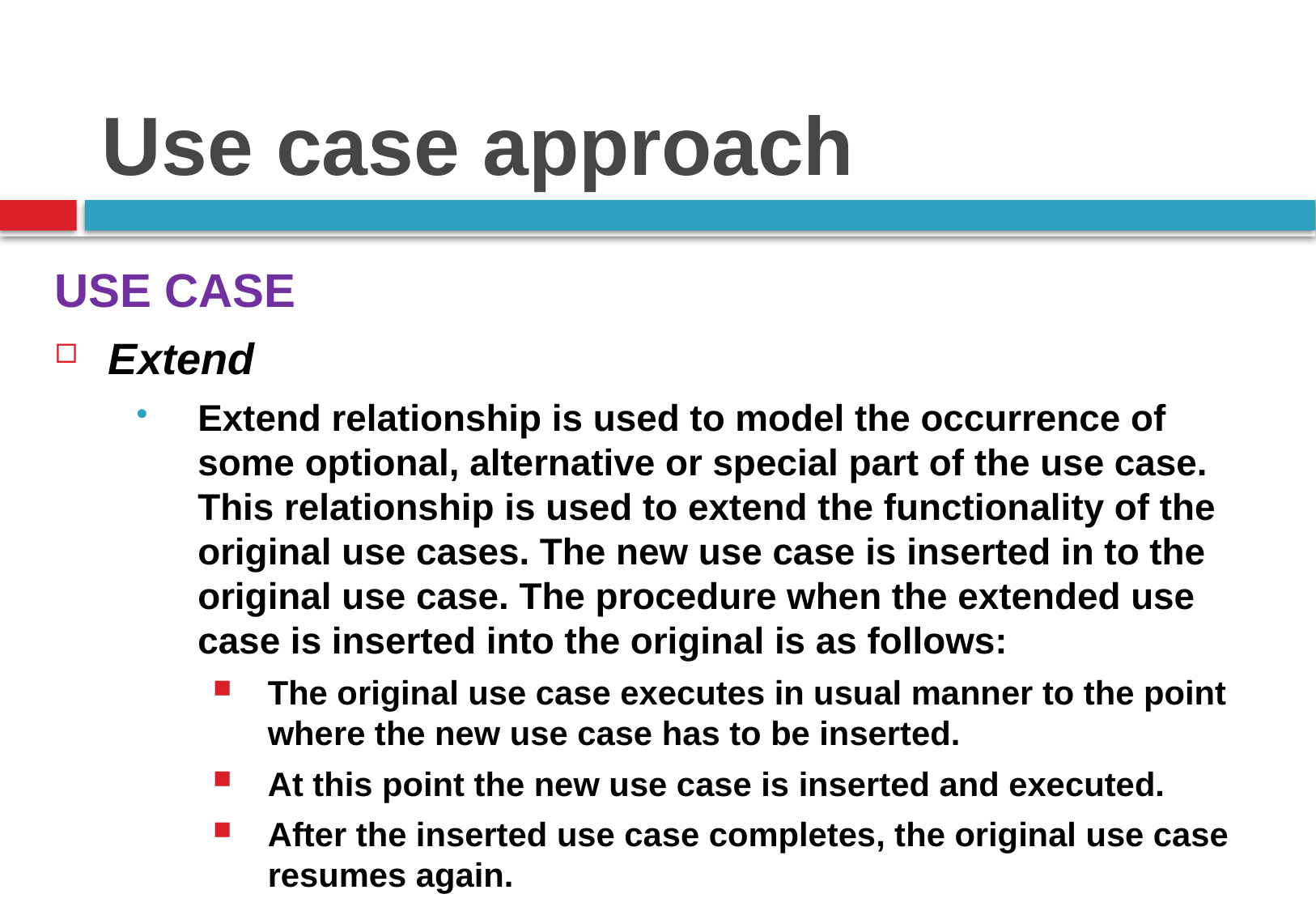

Use case approach
USE CASE
Extend
Extend relationship is used to model the occurrence of some optional, alternative or special part of the use case. This relationship is used to extend the functionality of the original use cases. The new use case is inserted in to the original use case. The procedure when the extended use case is inserted into the original is as follows:
The original use case executes in usual manner to the point where the new use case has to be inserted.
At this point the new use case is inserted and executed.
After the inserted use case completes, the original use case resumes again.